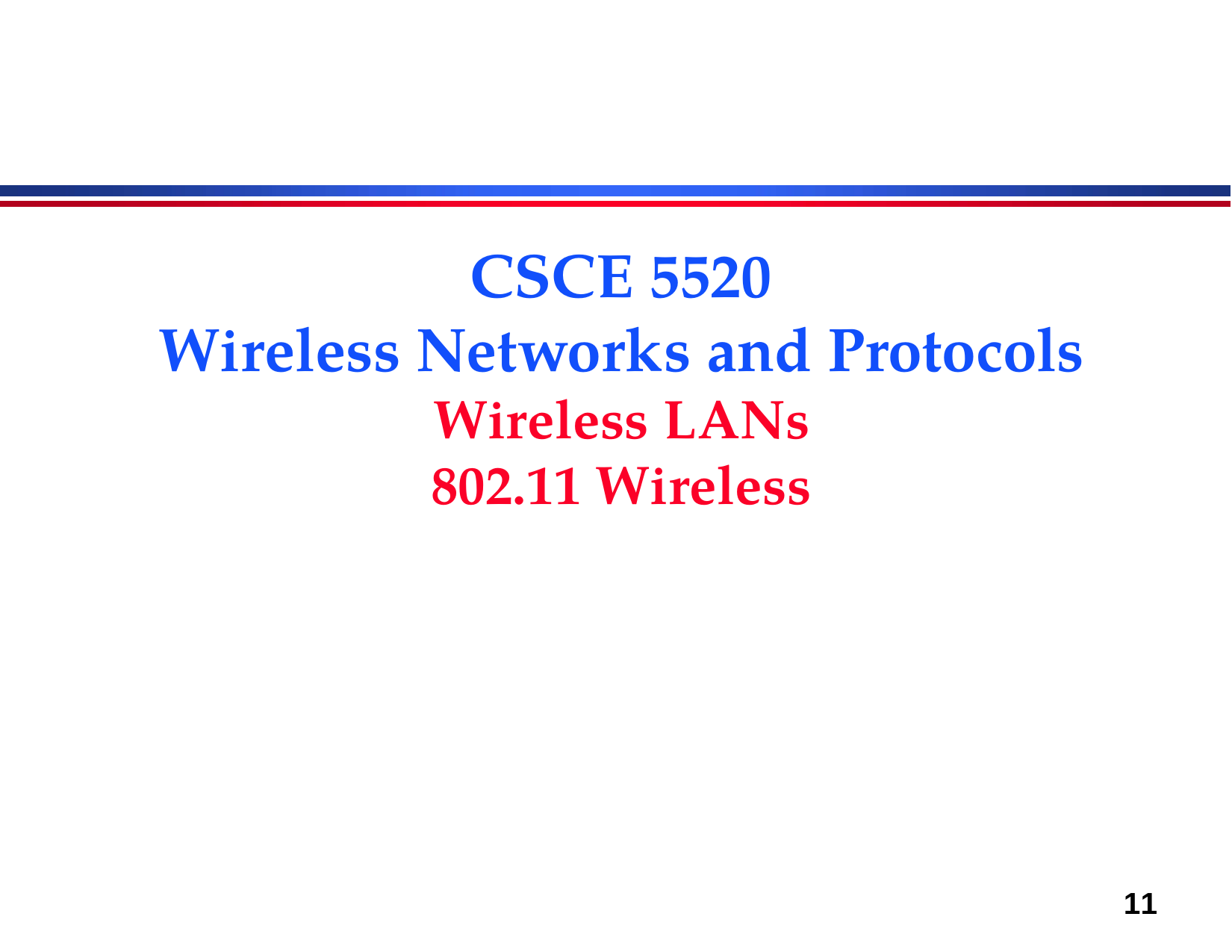

#
CSCE 5520
Wireless Networks and Protocols
Wireless LANs
802.11 Wireless

1
1